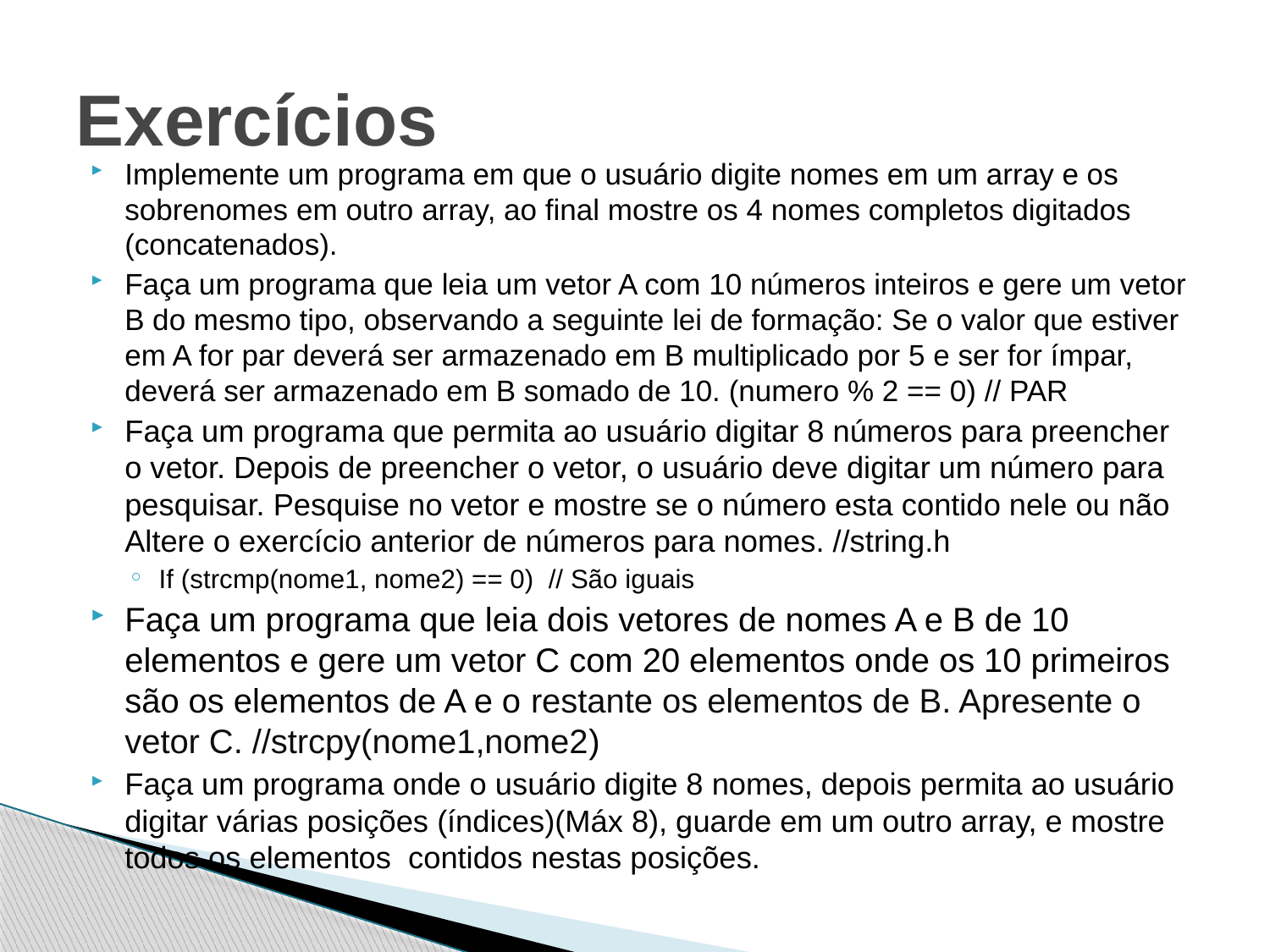

# Exercícios
Implemente um programa em que o usuário digite nomes em um array e os sobrenomes em outro array, ao final mostre os 4 nomes completos digitados (concatenados).
Faça um programa que leia um vetor A com 10 números inteiros e gere um vetor B do mesmo tipo, observando a seguinte lei de formação: Se o valor que estiver em A for par deverá ser armazenado em B multiplicado por 5 e ser for ímpar, deverá ser armazenado em B somado de 10. (numero % 2 == 0) // PAR
Faça um programa que permita ao usuário digitar 8 números para preencher o vetor. Depois de preencher o vetor, o usuário deve digitar um número para pesquisar. Pesquise no vetor e mostre se o número esta contido nele ou não Altere o exercício anterior de números para nomes. //string.h
If (strcmp(nome1, nome2) == 0)  // São iguais
Faça um programa que leia dois vetores de nomes A e B de 10 elementos e gere um vetor C com 20 elementos onde os 10 primeiros são os elementos de A e o restante os elementos de B. Apresente o vetor C. //strcpy(nome1,nome2)
Faça um programa onde o usuário digite 8 nomes, depois permita ao usuário digitar várias posições (índices)(Máx 8), guarde em um outro array, e mostre todos os elementos  contidos nestas posições.